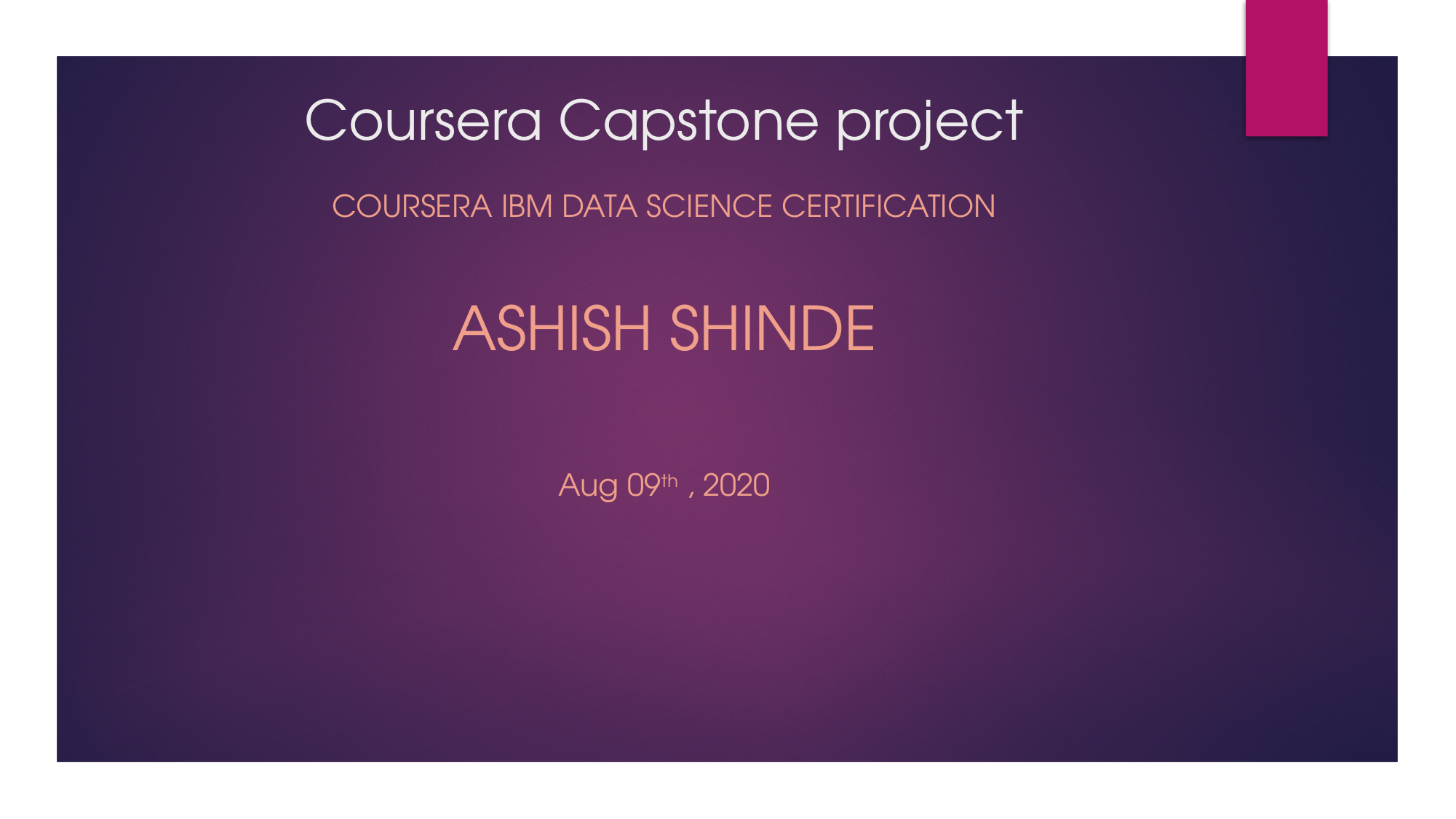

# Coursera Capstone project
Coursera IBM Data Science Certification

ASHISH SHINDE

Aug 09th , 2020